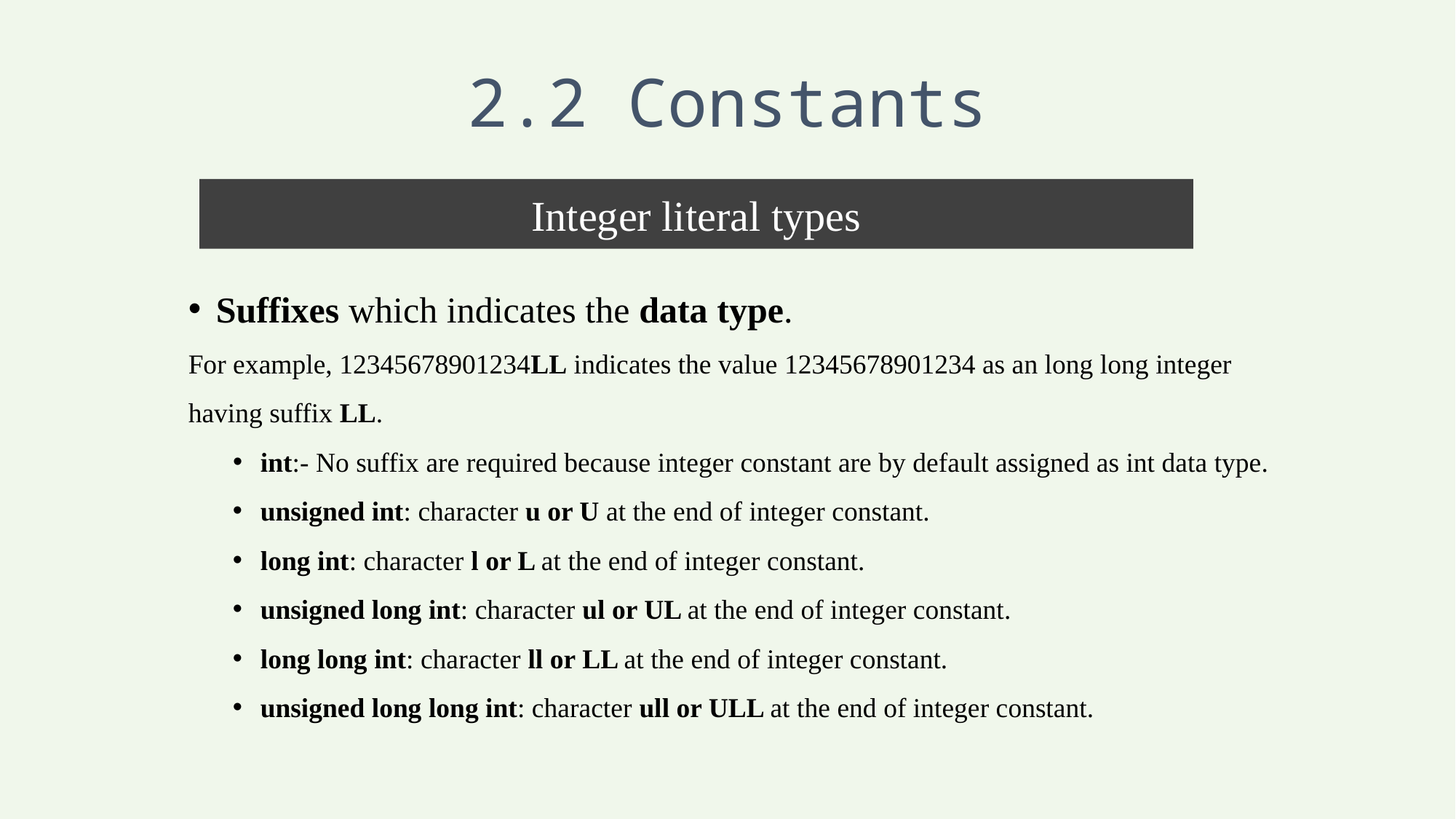

2.2 Constants
Integer literal types
Suffixes which indicates the data type.
For example, 12345678901234LL indicates the value 12345678901234 as an long long integer having suffix LL.
int:- No suffix are required because integer constant are by default assigned as int data type.
unsigned int: character u or U at the end of integer constant.
long int: character l or L at the end of integer constant.
unsigned long int: character ul or UL at the end of integer constant.
long long int: character ll or LL at the end of integer constant.
unsigned long long int: character ull or ULL at the end of integer constant.